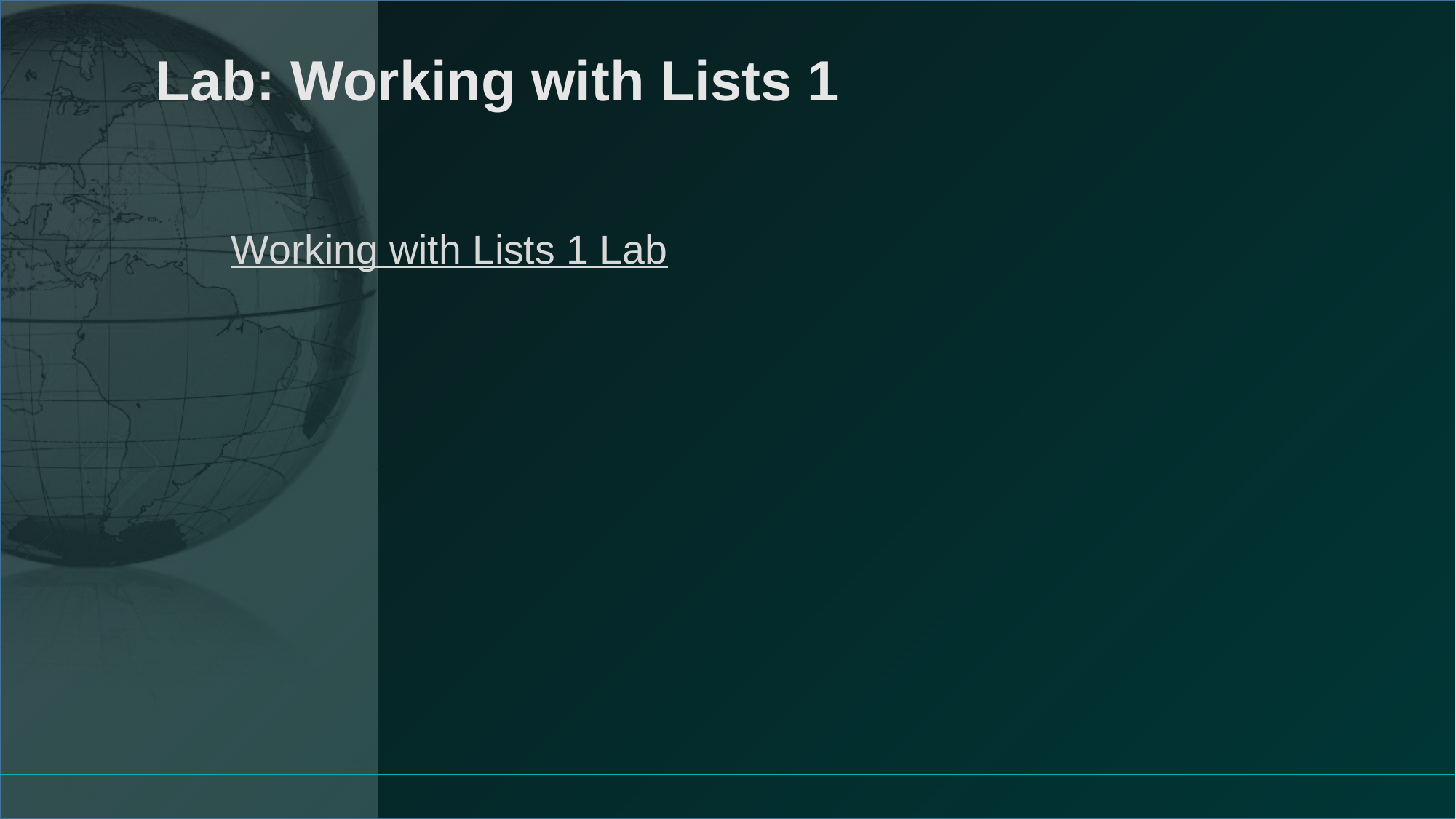

# Lab: Working with Lists 1

Working with Lists 1 Lab